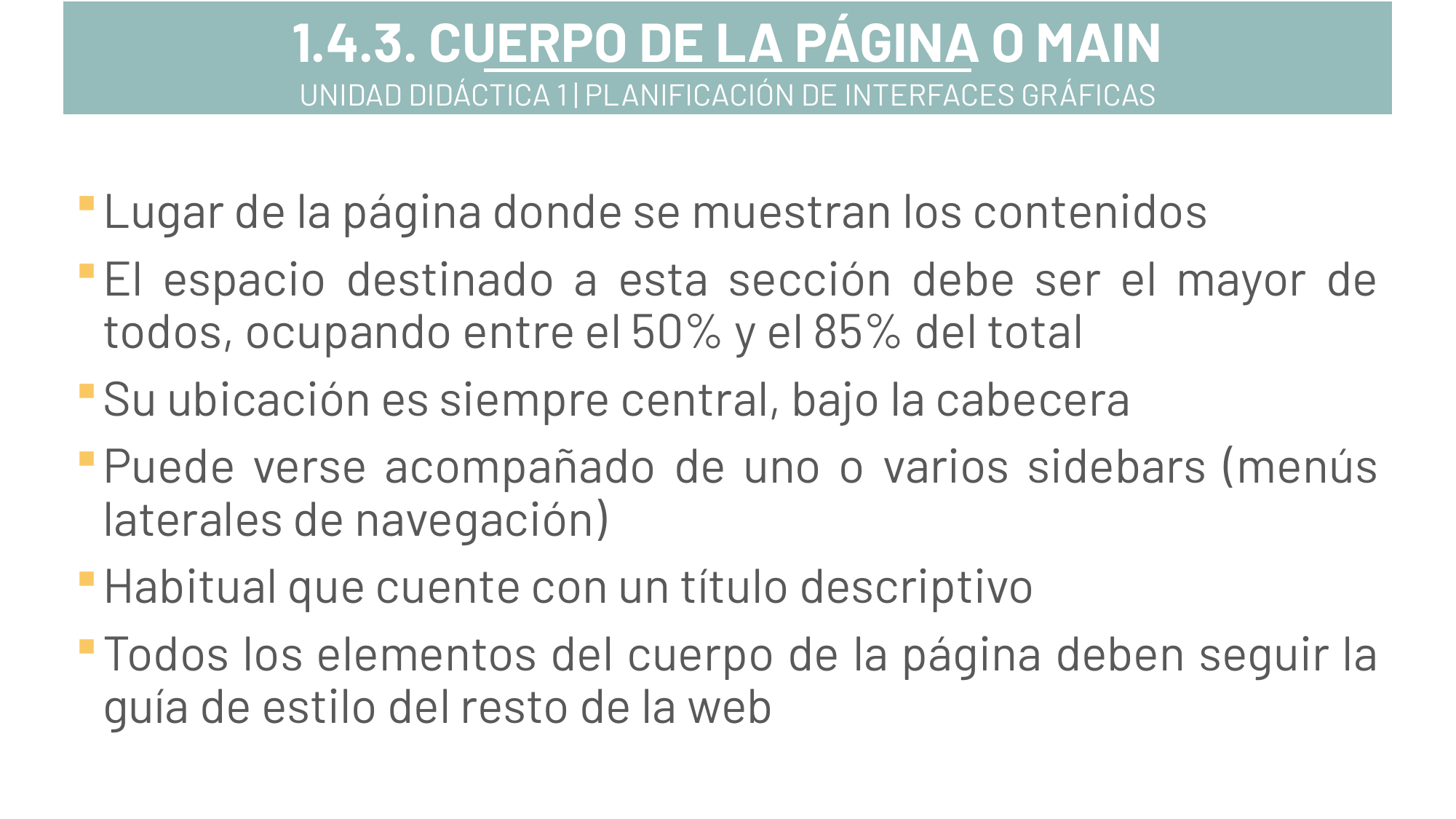

1.4.3. CUERPO DE LA PÁGINA O MAIN
UNIDAD DIDÁCTICA 1 | PLANIFICACIÓN DE INTERFACES GRÁFICAS
Lugar de la página donde se muestran los contenidos
El espacio destinado a esta sección debe ser el mayor de todos, ocupando entre el 50% y el 85% del total
Su ubicación es siempre central, bajo la cabecera
Puede verse acompañado de uno o varios sidebars (menús laterales de navegación)
Habitual que cuente con un título descriptivo
Todos los elementos del cuerpo de la página deben seguir la guía de estilo del resto de la web